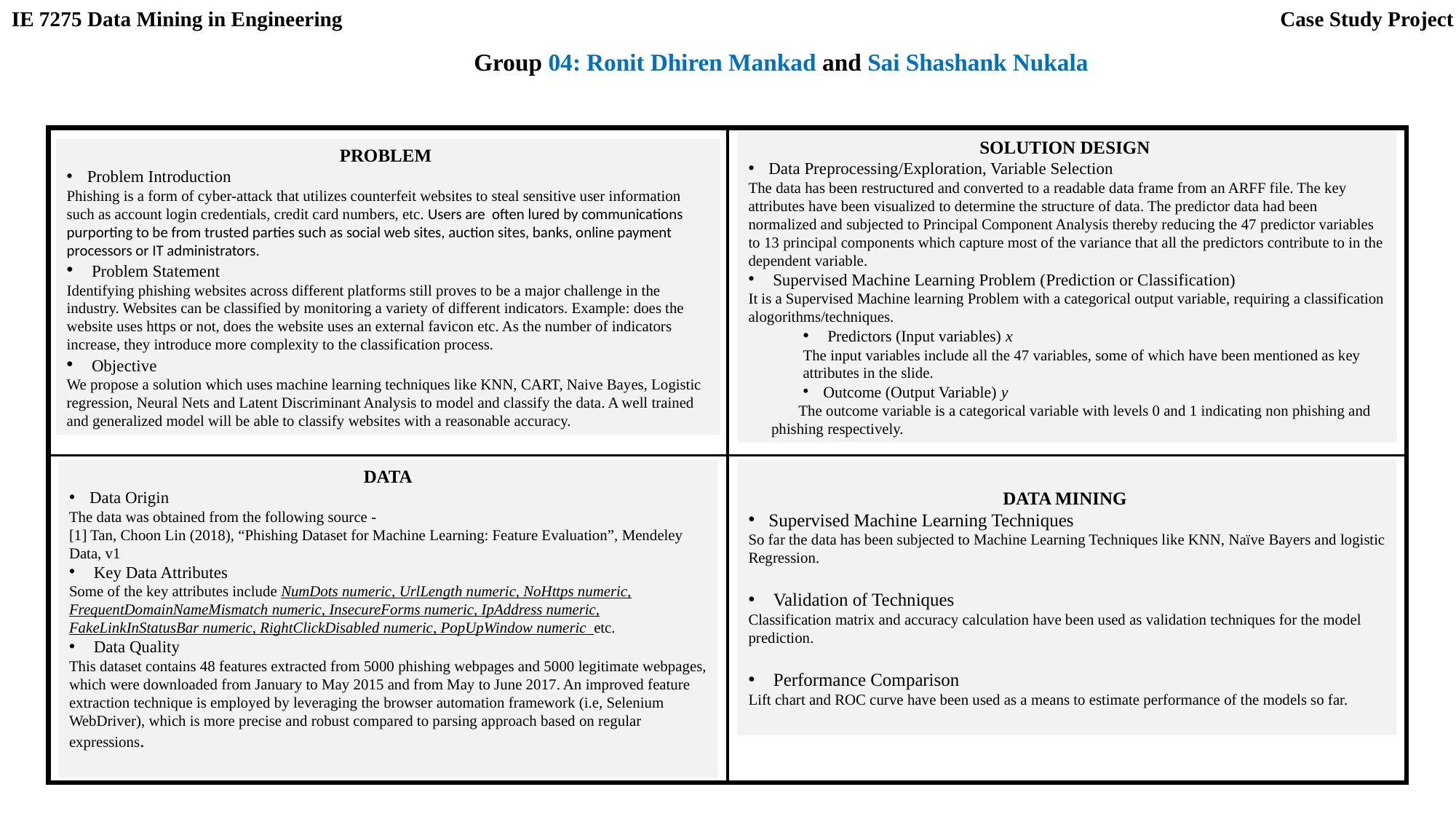

IE 7275 Data Mining in Engineering
Case Study Project
Group 04: Ronit Dhiren Mankad and Sai Shashank Nukala

SOLUTION DESIGN
Data Preprocessing/Exploration, Variable Selection
The data has been restructured and converted to a readable data frame from an ARFF file. The key attributes have been visualized to determine the structure of data. The predictor data had been normalized and subjected to Principal Component Analysis thereby reducing the 47 predictor variables to 13 principal components which capture most of the variance that all the predictors contribute to in the dependent variable.
 Supervised Machine Learning Problem (Prediction or Classification)
It is a Supervised Machine learning Problem with a categorical output variable, requiring a classification alogorithms/techniques.
 Predictors (Input variables) x
The input variables include all the 47 variables, some of which have been mentioned as key attributes in the slide.
Outcome (Output Variable) y
             The outcome variable is a categorical variable with levels 0 and 1 indicating non phishing and           phishing respectively.
PROBLEM
Problem Introduction
Phishing is a form of cyber-attack that utilizes counterfeit websites to steal sensitive user information such as account login credentials, credit card numbers, etc. Users are  often lured by communications purporting to be from trusted parties such as social web sites, auction sites, banks, online payment processors or IT administrators.
 Problem Statement
Identifying phishing websites across different platforms still proves to be a major challenge in the industry. Websites can be classified by monitoring a variety of different indicators. Example: does the website uses https or not, does the website uses an external favicon etc. As the number of indicators increase, they introduce more complexity to the classification process.
 Objective
We propose a solution which uses machine learning techniques like KNN, CART, Naive Bayes, Logistic regression, Neural Nets and Latent Discriminant Analysis to model and classify the data. A well trained and generalized model will be able to classify websites with a reasonable accuracy.

DATA MINING
Supervised Machine Learning Techniques
So far the data has been subjected to Machine Learning Techniques like KNN, Naïve Bayers and logistic Regression.

 Validation of Techniques
Classification matrix and accuracy calculation have been used as validation techniques for the model prediction.

 Performance Comparison
Lift chart and ROC curve have been used as a means to estimate performance of the models so far.

DATA
Data Origin
The data was obtained from the following source -
[1] Tan, Choon Lin (2018), “Phishing Dataset for Machine Learning: Feature Evaluation”, Mendeley Data, v1
 Key Data Attributes
Some of the key attributes include NumDots numeric, UrlLength numeric, NoHttps numeric, FrequentDomainNameMismatch numeric, InsecureForms numeric, IpAddress numeric, FakeLinkInStatusBar numeric, RightClickDisabled numeric, PopUpWindow numeric  etc.
 Data Quality
This dataset contains 48 features extracted from 5000 phishing webpages and 5000 legitimate webpages, which were downloaded from January to May 2015 and from May to June 2017. An improved feature extraction technique is employed by leveraging the browser automation framework (i.e, Selenium WebDriver), which is more precise and robust compared to parsing approach based on regular expressions.